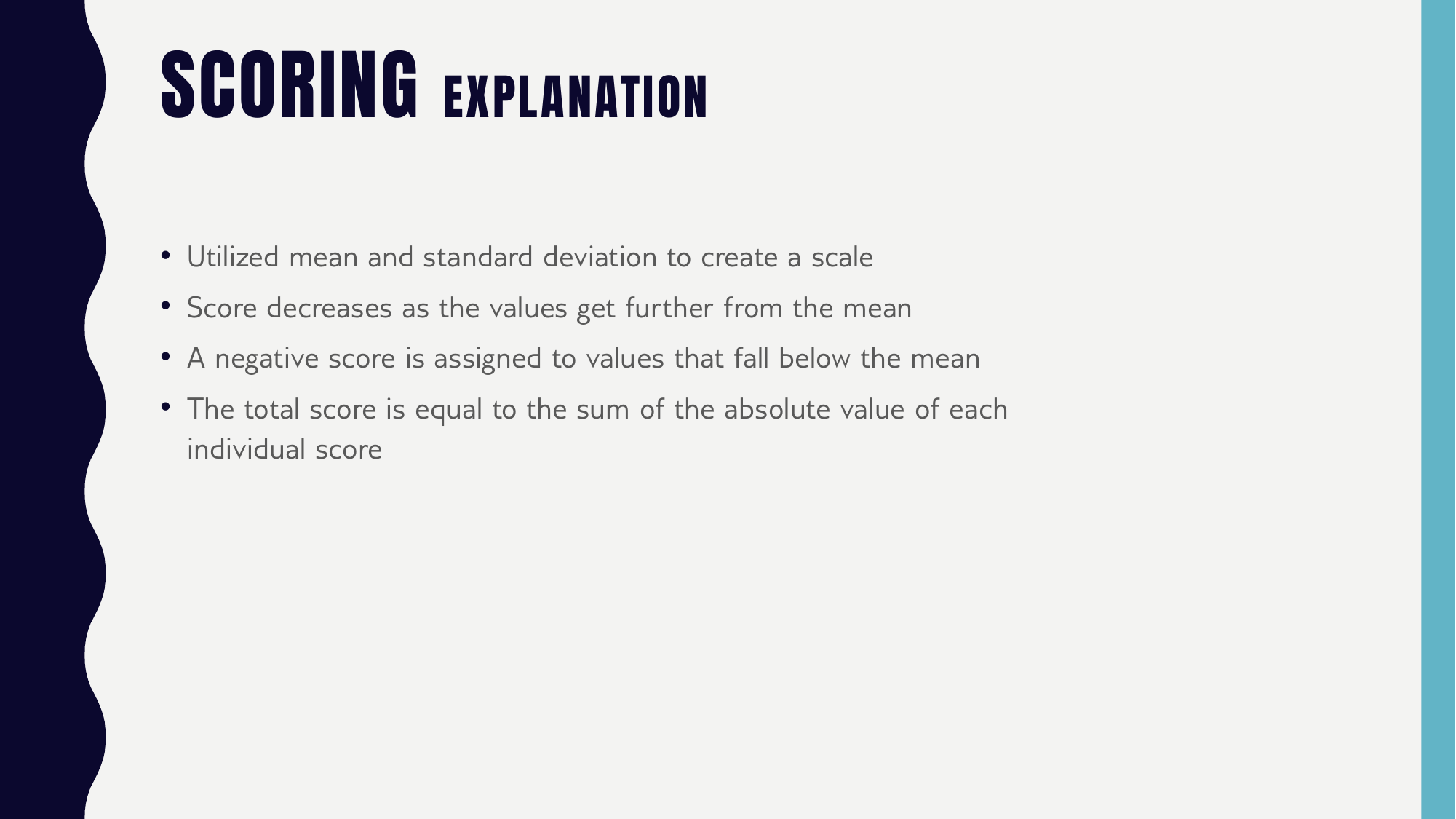

# Scoring Explanation
Utilized mean and standard deviation to create a scale
Score decreases as the values get further from the mean
A negative score is assigned to values that fall below the mean
The total score is equal to the sum of the absolute value of each individual score